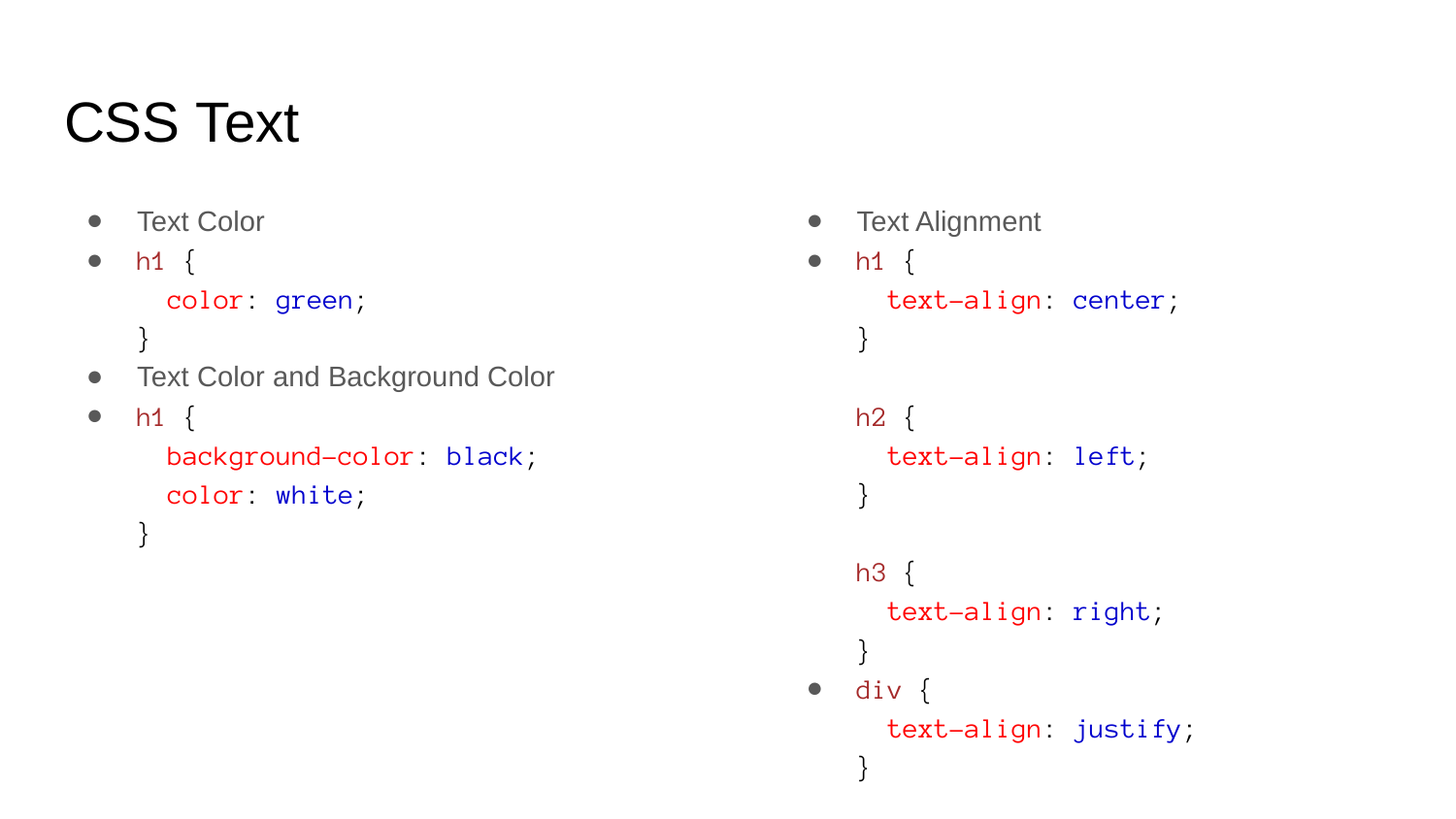

# CSS Text
Text Color
h1 {
  color: green;
}
Text Color and Background Color
h1 {
  background-color: black;
  color: white;
}
Text Alignment
h1 {
  text-align: center;
}
h2 {
  text-align: left;
}
h3 {
  text-align: right;
}
div {
  text-align: justify;
}